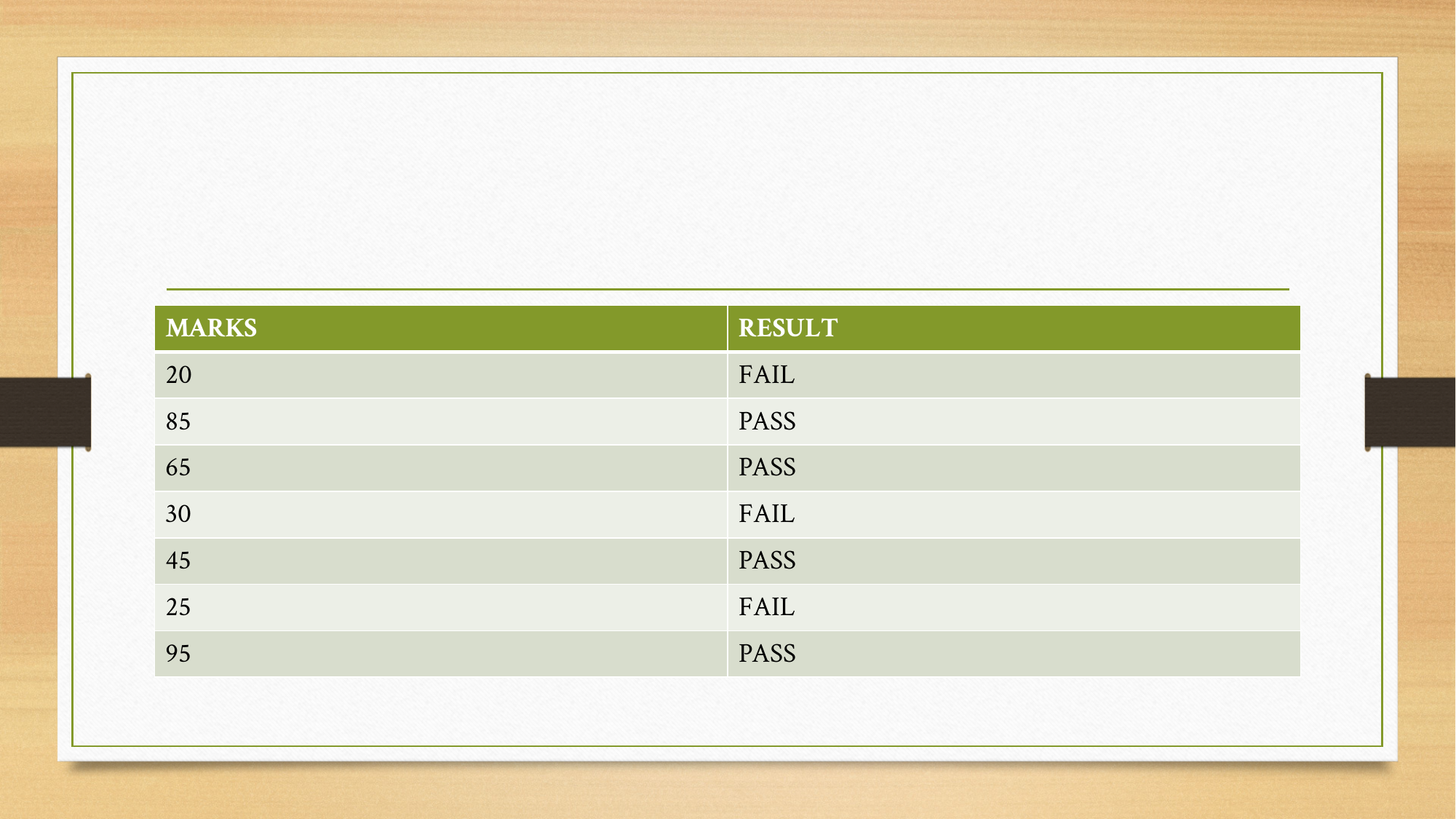

#
| MARKS | RESULT |
| --- | --- |
| 20 | FAIL |
| 85 | PASS |
| 65 | PASS |
| 30 | FAIL |
| 45 | PASS |
| 25 | FAIL |
| 95 | PASS |